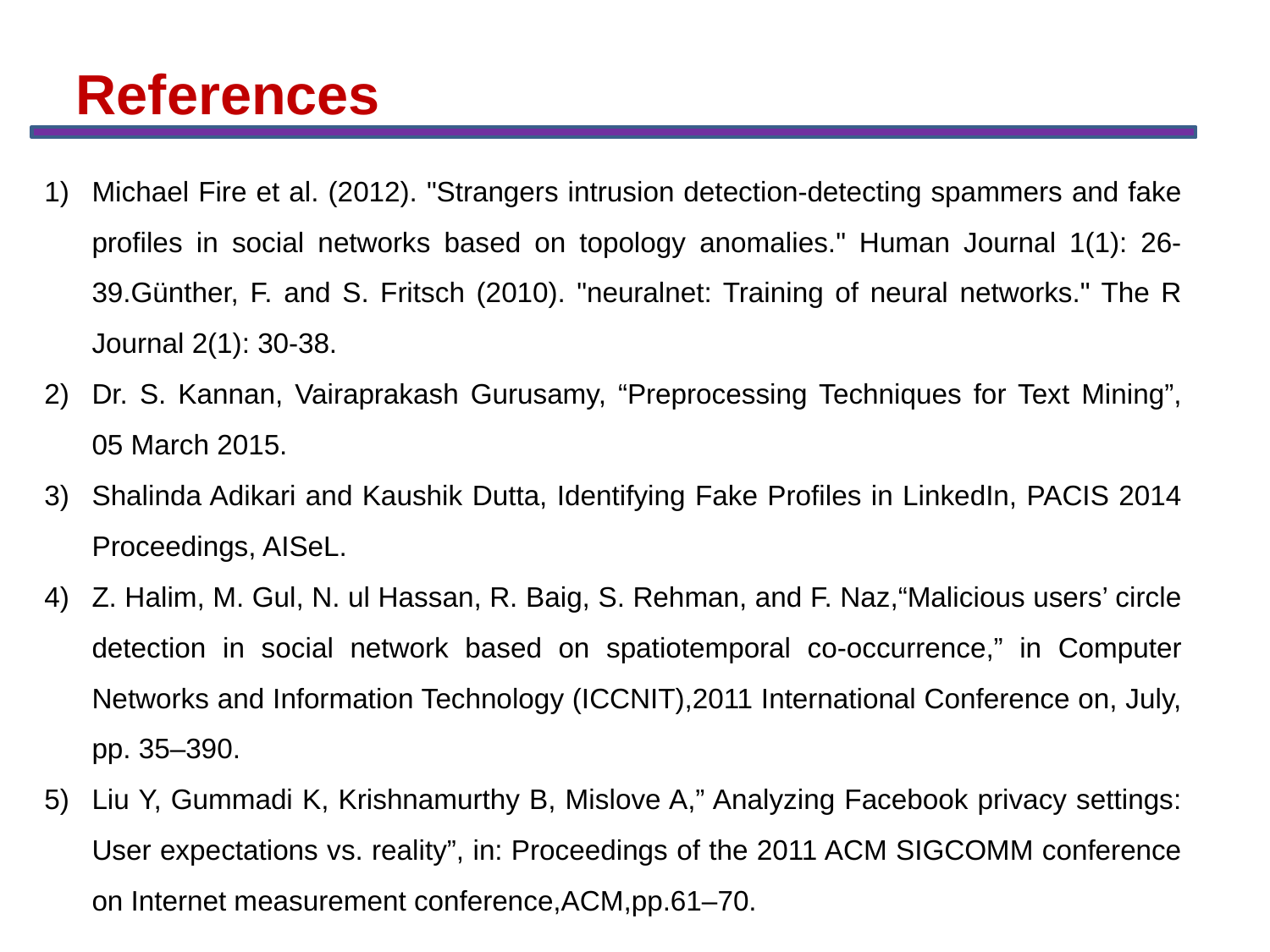

References

Michael Fire et al. (2012). "Strangers intrusion detection-detecting spammers and fake profiles in social networks based on topology anomalies." Human Journal 1(1): 26-39.Günther, F. and S. Fritsch (2010). "neuralnet: Training of neural networks." The R Journal 2(1): 30-38.
Dr. S. Kannan, Vairaprakash Gurusamy, “Preprocessing Techniques for Text Mining”, 05 March 2015.
Shalinda Adikari and Kaushik Dutta, Identifying Fake Profiles in LinkedIn, PACIS 2014 Proceedings, AISeL.
Z. Halim, M. Gul, N. ul Hassan, R. Baig, S. Rehman, and F. Naz,“Malicious users’ circle detection in social network based on spatiotemporal co-occurrence,” in Computer Networks and Information Technology (ICCNIT),2011 International Conference on, July, pp. 35–390.
Liu Y, Gummadi K, Krishnamurthy B, Mislove A,” Analyzing Facebook privacy settings: User expectations vs. reality”, in: Proceedings of the 2011 ACM SIGCOMM conference on Internet measurement conference,ACM,pp.61–70.